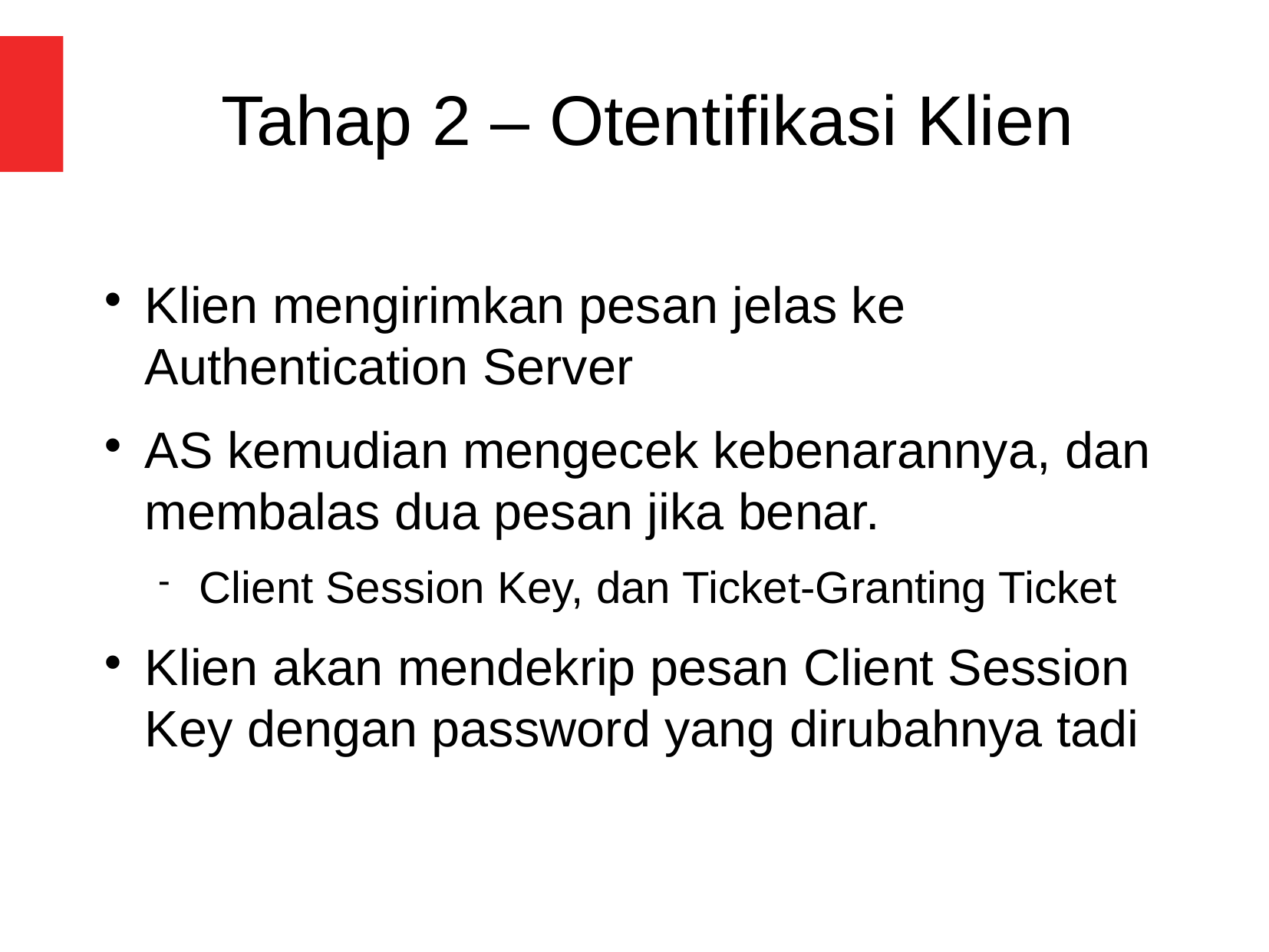

Tahap 2 – Otentifikasi Klien
Klien mengirimkan pesan jelas ke Authentication Server
AS kemudian mengecek kebenarannya, dan membalas dua pesan jika benar.
Client Session Key, dan Ticket-Granting Ticket
Klien akan mendekrip pesan Client Session Key dengan password yang dirubahnya tadi